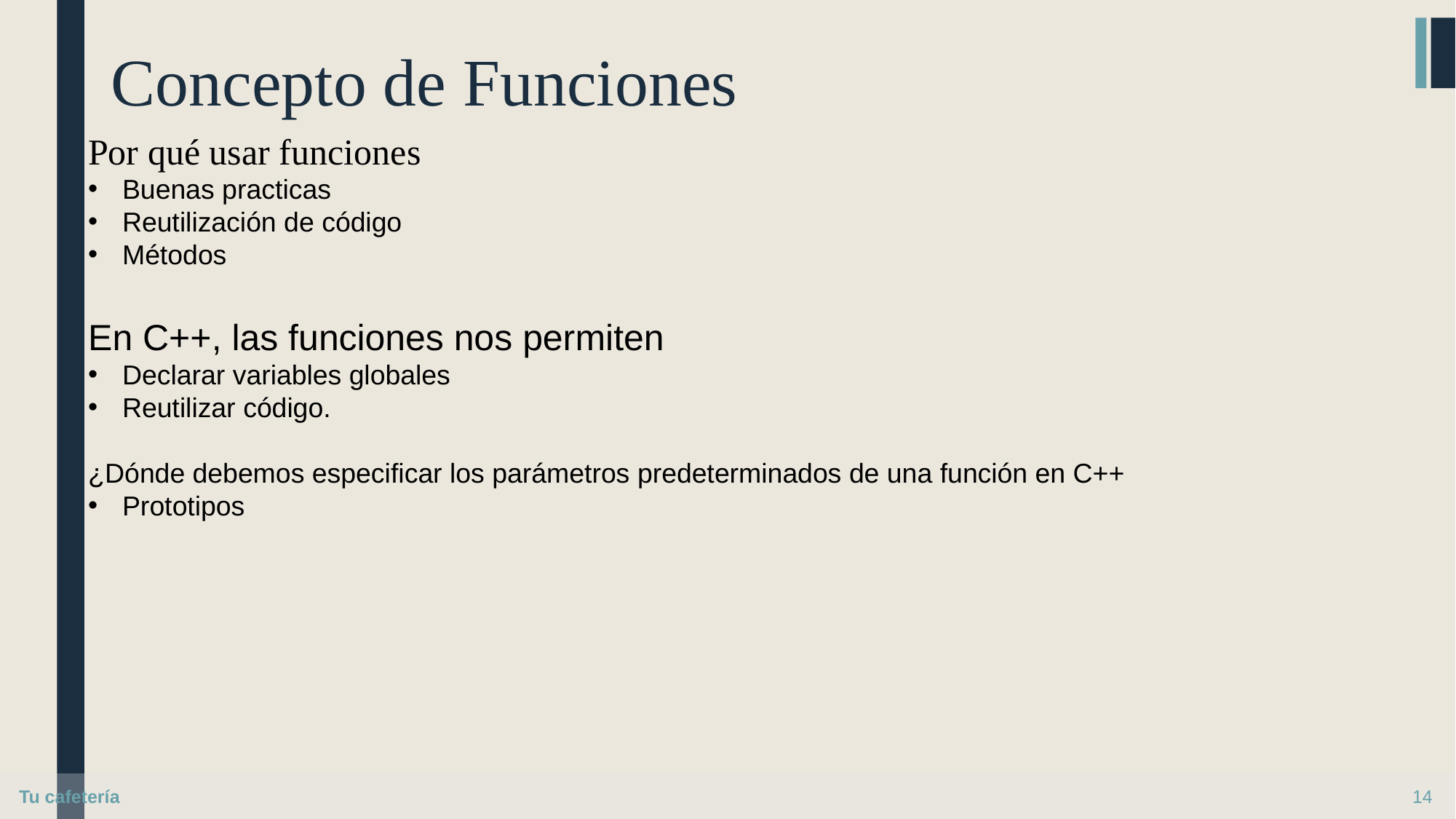

# Concepto de Funciones

Por qué usar funciones
Buenas practicas
Reutilización de código
Métodos

En C++, las funciones nos permiten
Declarar variables globales
Reutilizar código.

¿Dónde debemos especificar los parámetros predeterminados de una función en C++
Prototipos